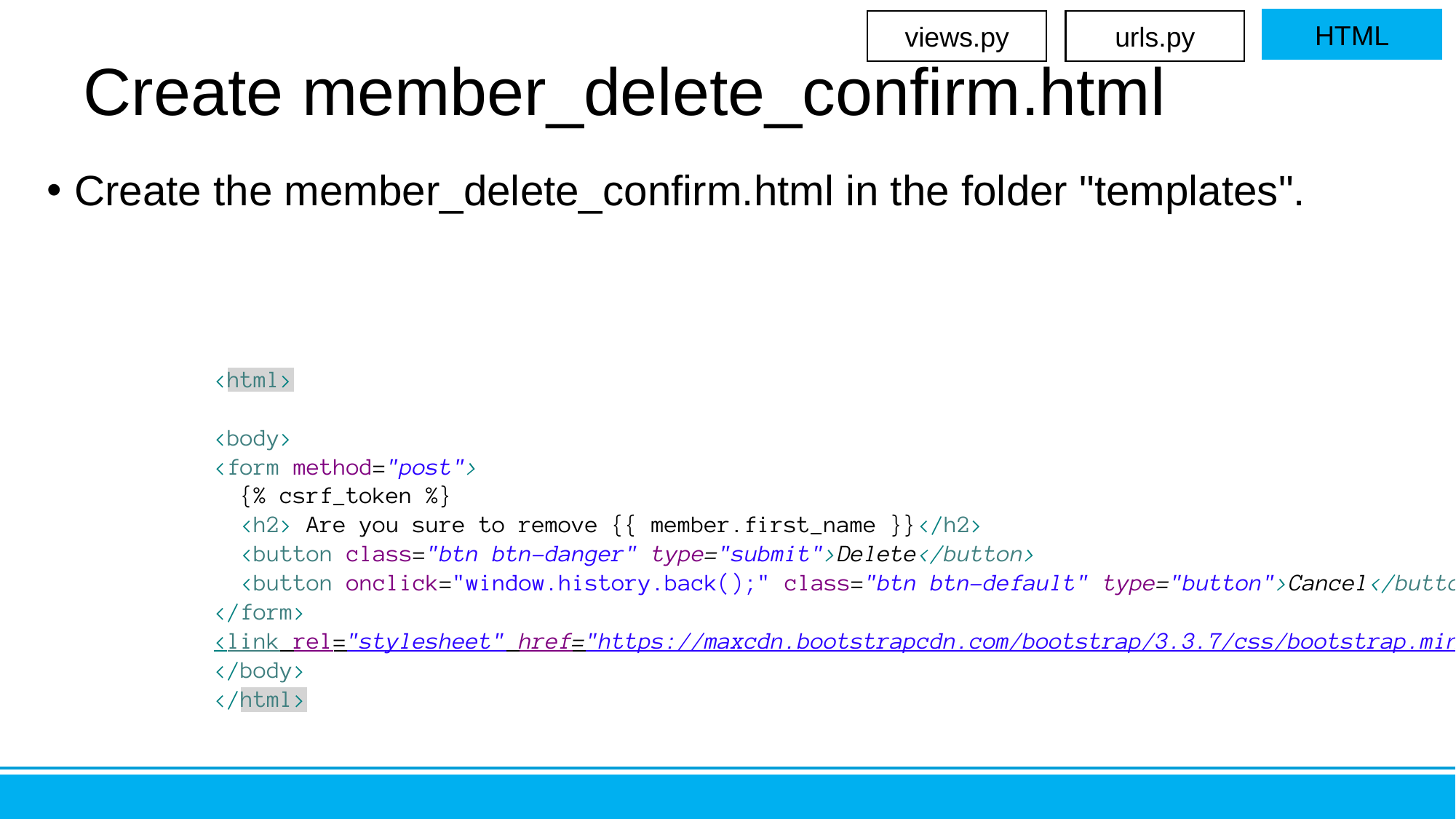

HTML
views.py
urls.py
# Create member_delete_confirm.html
Create the member_delete_confirm.html in the folder "templates".
<html>

<body>
<form method="post">
  {% csrf_token %}
  <h2> Are you sure to remove {{ member.first_name }}</h2>
  <button class="btn btn-danger" type="submit">Delete</button>
  <button onclick="window.history.back();" class="btn btn-default" type="button">Cancel</button>
</form>
<link rel="stylesheet" href="https://maxcdn.bootstrapcdn.com/bootstrap/3.3.7/css/bootstrap.min.css">
</body>
</html>